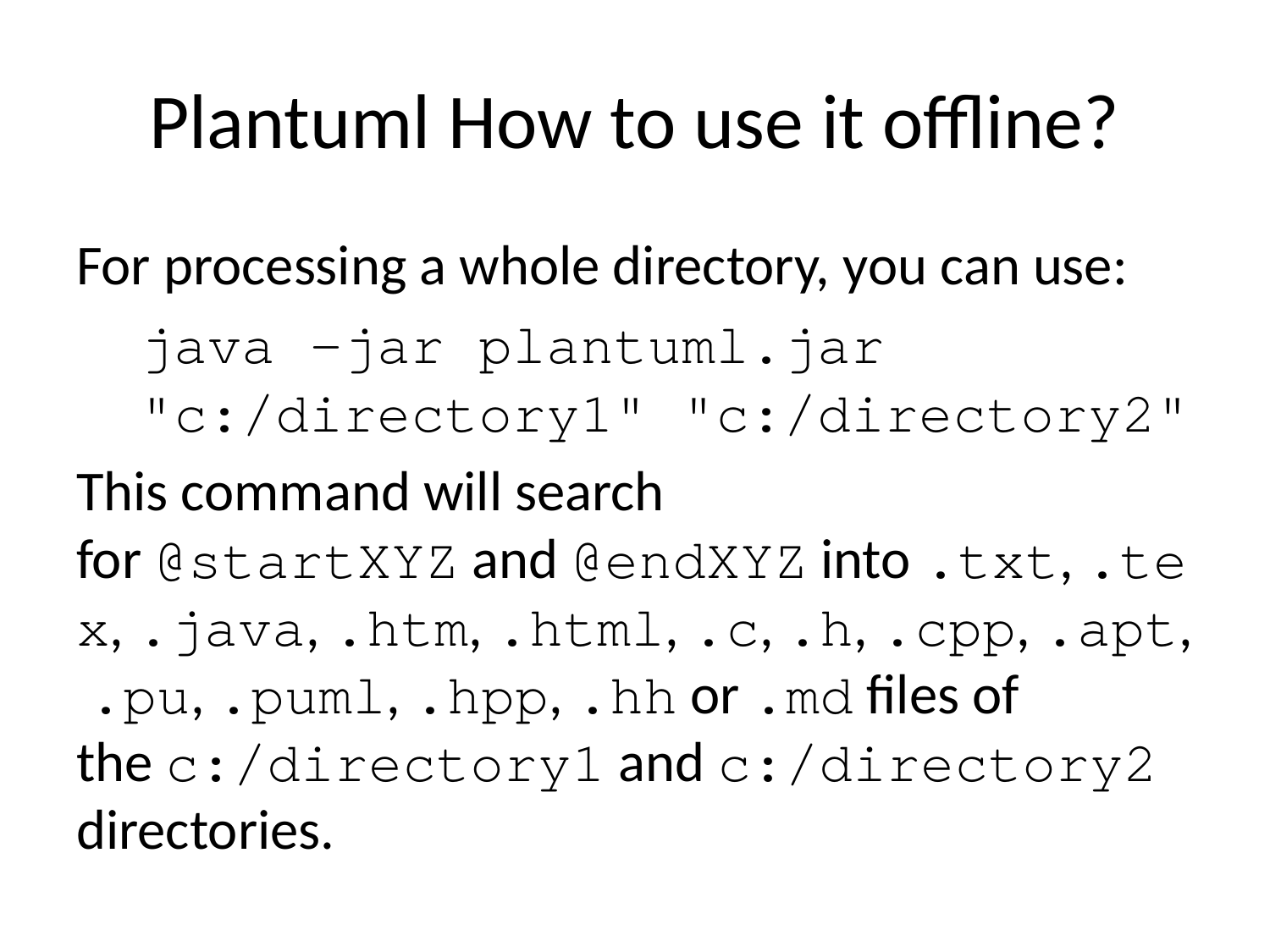

# Plantuml How to use it offline?
For processing a whole directory, you can use:
java -jar plantuml.jar "c:/directory1" "c:/directory2"
This command will search for @startXYZ and @endXYZ into .txt, .tex, .java, .htm, .html, .c, .h, .cpp, .apt, .pu, .puml, .hpp, .hh or .md files of the c:/directory1 and c:/directory2 directories.